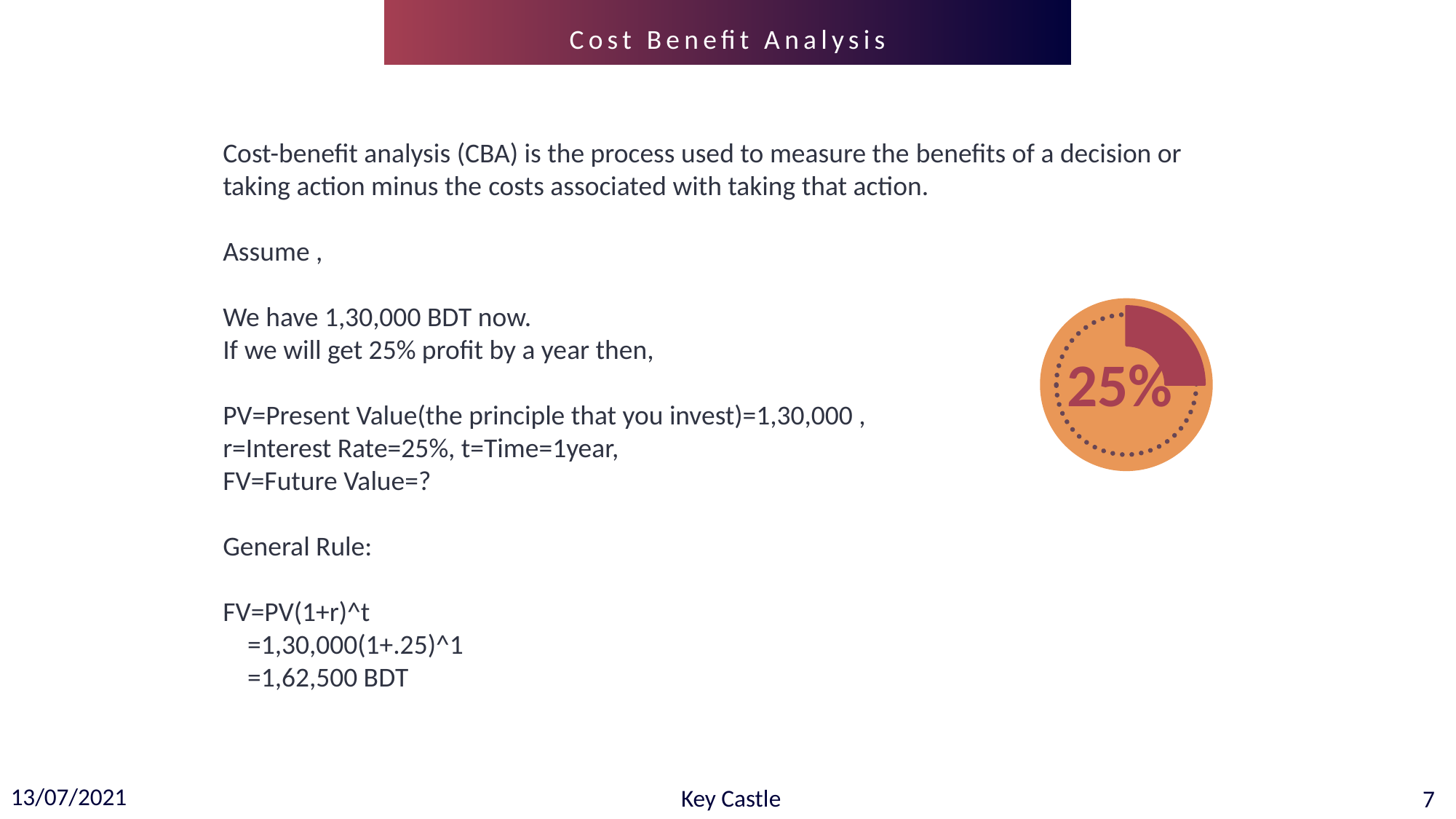

Cost Benefit Analysis
Cost-benefit analysis (CBA) is the process used to measure the benefits of a decision or taking action minus the costs associated with taking that action.

Assume ,

We have 1,30,000 BDT now.
If we will get 25% profit by a year then,

PV=Present Value(the principle that you invest)=1,30,000 ,
r=Interest Rate=25%, t=Time=1year,
FV=Future Value=?

General Rule:

FV=PV(1+r)^t
    =1,30,000(1+.25)^1
    =1,62,500 BDT

### Chart

| Category | Sales |
|---|---|
| Enter your Number | 0.25 |
| Formual =100%-B2 | 0.75 |

Key Castle
13/07/2021

7